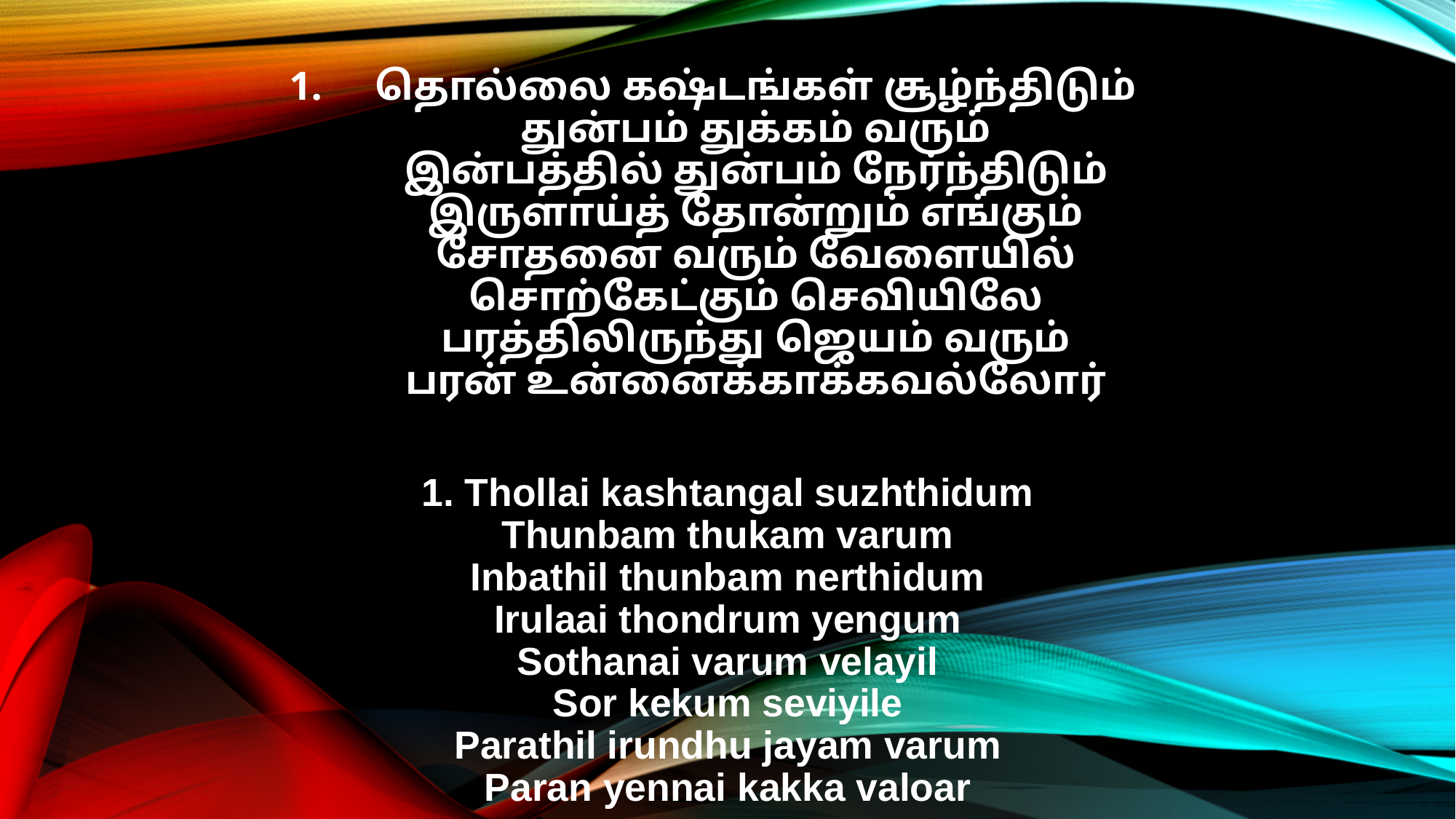

தொல்லை கஷ்டங்கள் சூழ்ந்திடும்
துன்பம் துக்கம் வரும்
இன்பத்தில் துன்பம் நேர்ந்திடும்
இருளாய்த் தோன்றும் எங்கும்
சோதனை வரும் வேளையில்
சொற்கேட்கும் செவியிலே
பரத்திலிருந்து ஜெயம் வரும்
பரன் உன்னைக்காக்கவல்லோர்

1. Thollai kashtangal suzhthidum
Thunbam thukam varum
Inbathil thunbam nerthidum
Irulaai thondrum yengum
Sothanai varum velayil
Sor kekum seviyile
Parathil irundhu jayam varum
Paran yennai kakka valoar